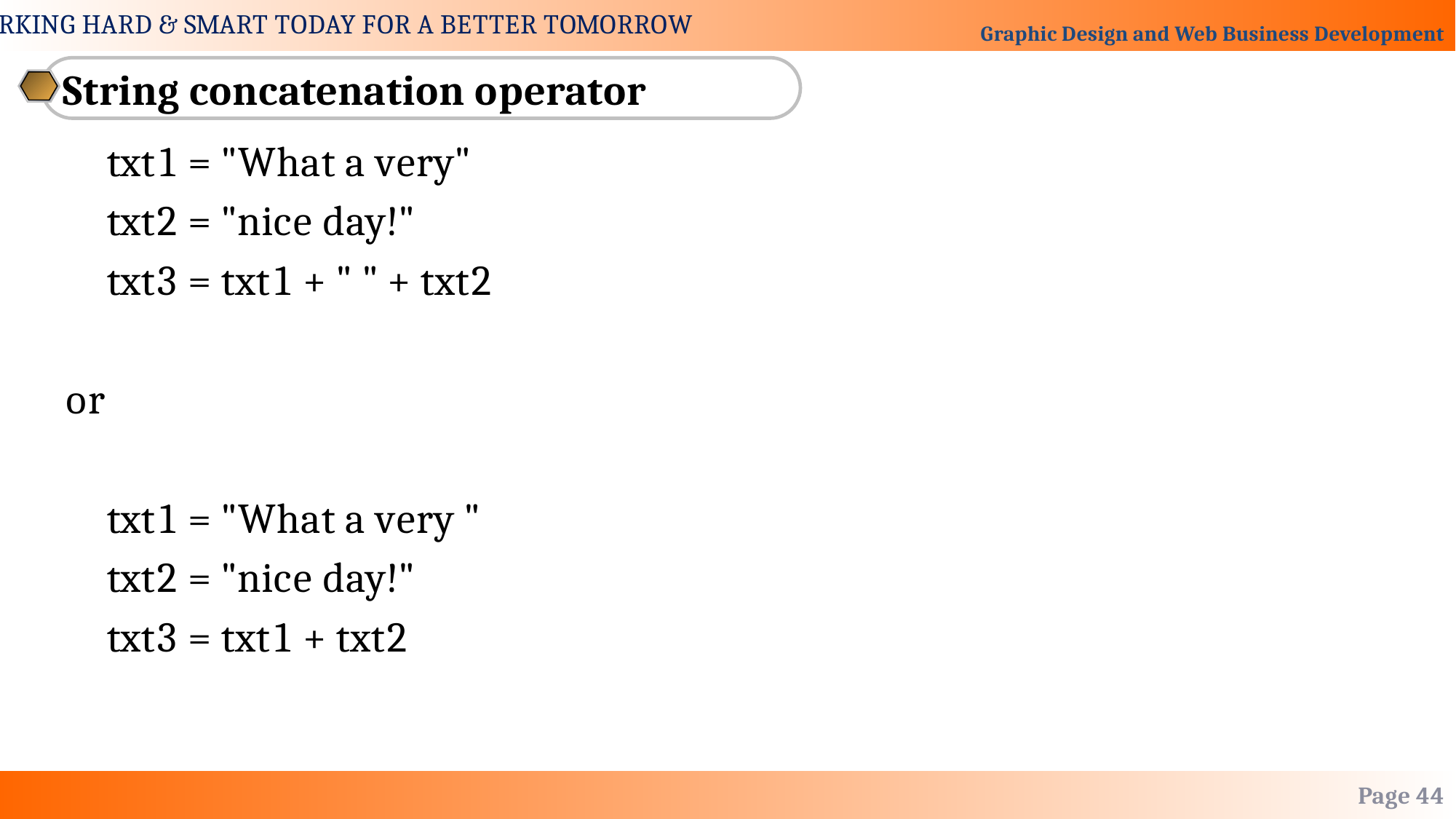

String concatenation operator

	txt1 = "What a very"
	txt2 = "nice day!"
	txt3 = txt1 + " " + txt2

or

	txt1 = "What a very "
	txt2 = "nice day!"
	txt3 = txt1 + txt2
Page 44